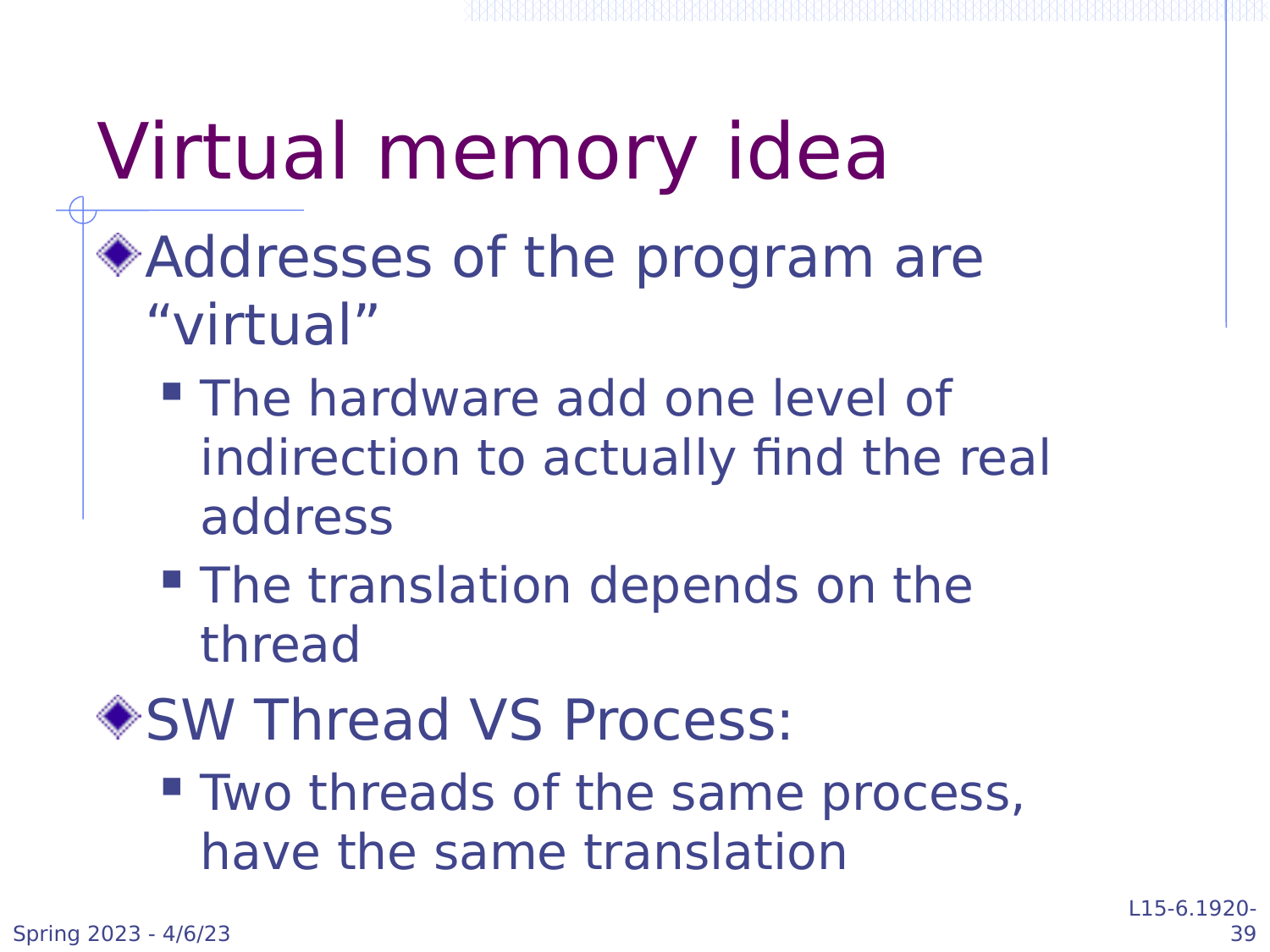

# Virtual memory idea
Addresses of the program are “virtual”
The hardware add one level of indirection to actually find the real address
The translation depends on the thread
SW Thread VS Process:
Two threads of the same process, have the same translation

Spring 2023 - 4/6/23
L15-6.1920-
39